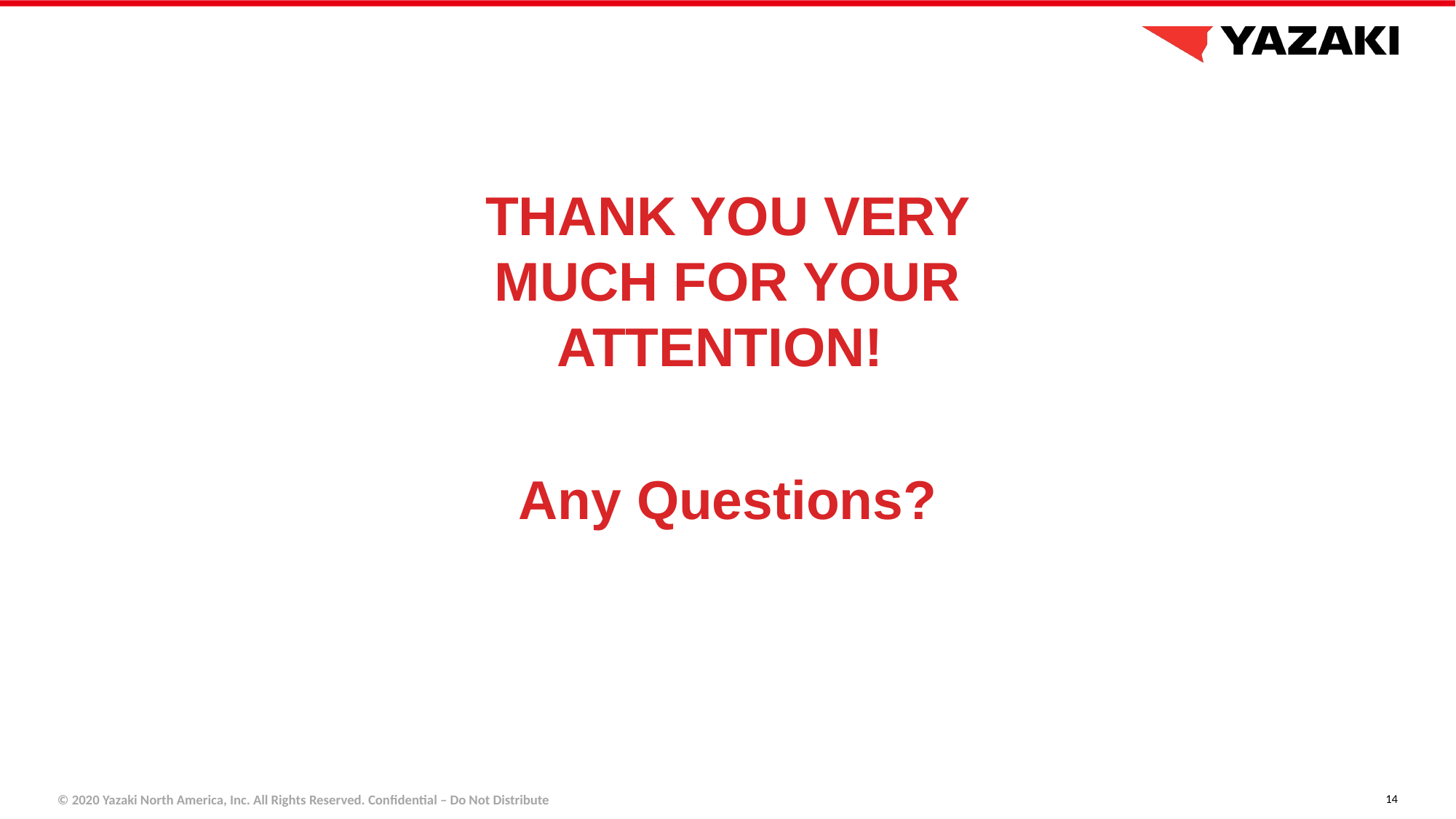

THANK YOU VERY MUCH FOR YOUR ATTENTION!

Any Questions?